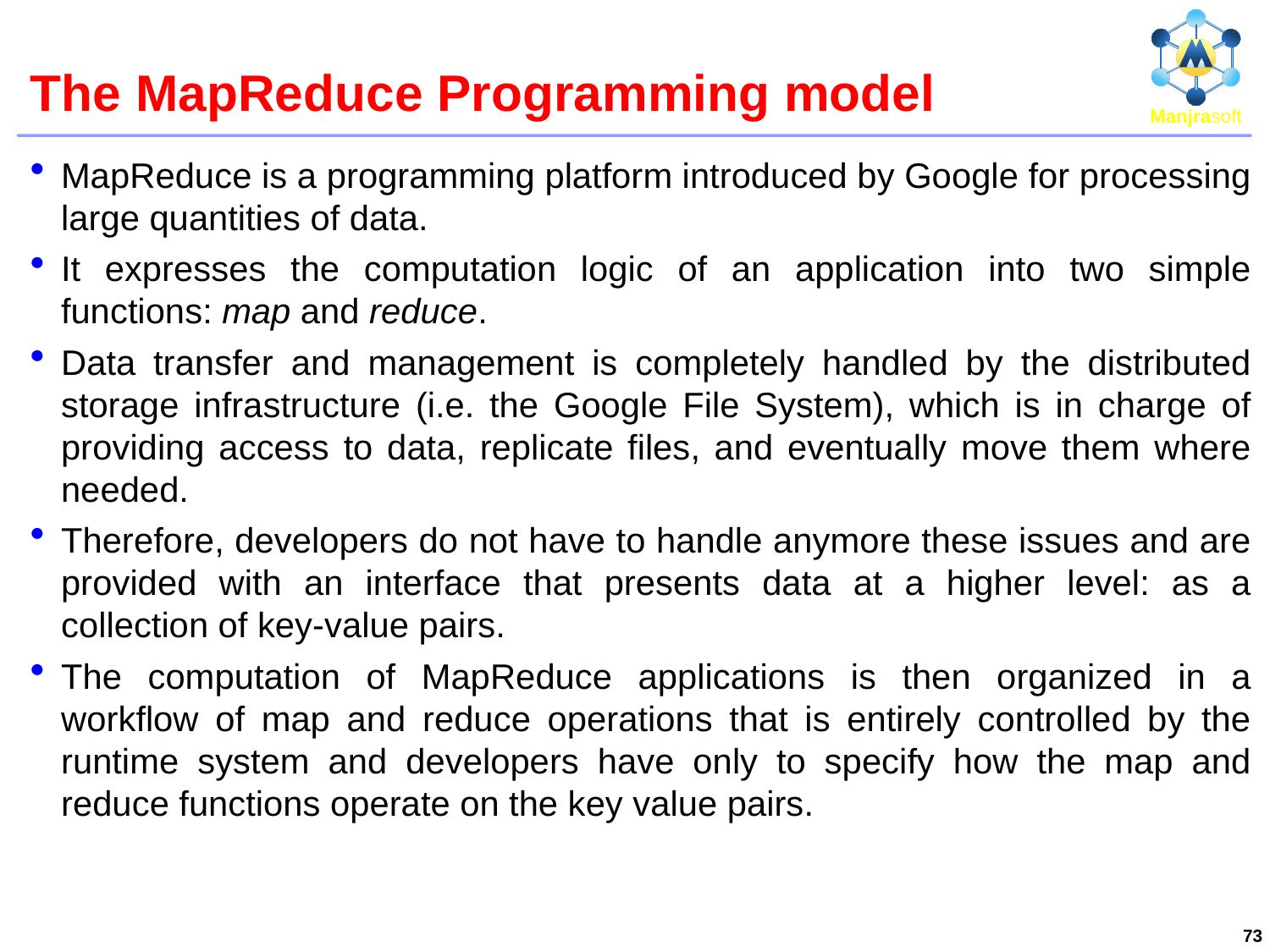

# The MapReduce Programming model
MapReduce is a programming platform introduced by Google for processing large quantities of data.
It expresses the computation logic of an application into two simple functions: map and reduce.
Data transfer and management is completely handled by the distributed storage infrastructure (i.e. the Google File System), which is in charge of providing access to data, replicate files, and eventually move them where needed.
Therefore, developers do not have to handle anymore these issues and are provided with an interface that presents data at a higher level: as a collection of key-value pairs.
The computation of MapReduce applications is then organized in a workflow of map and reduce operations that is entirely controlled by the runtime system and developers have only to specify how the map and reduce functions operate on the key value pairs.

73